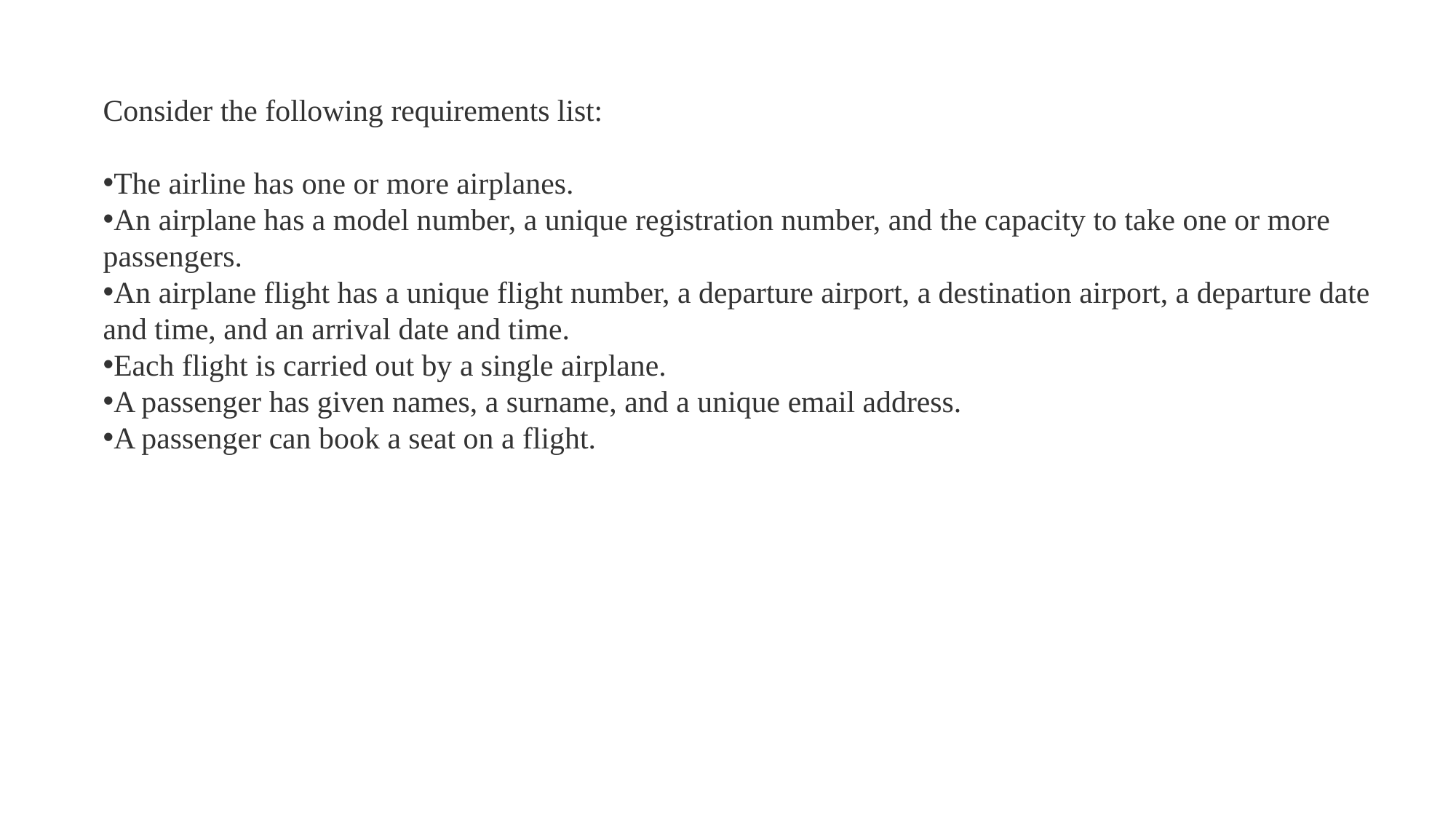

Consider the following requirements list:

The airline has one or more airplanes.
An airplane has a model number, a unique registration number, and the capacity to take one or more passengers.
An airplane flight has a unique flight number, a departure airport, a destination airport, a departure date and time, and an arrival date and time.
Each flight is carried out by a single airplane.
A passenger has given names, a surname, and a unique email address.
A passenger can book a seat on a flight.